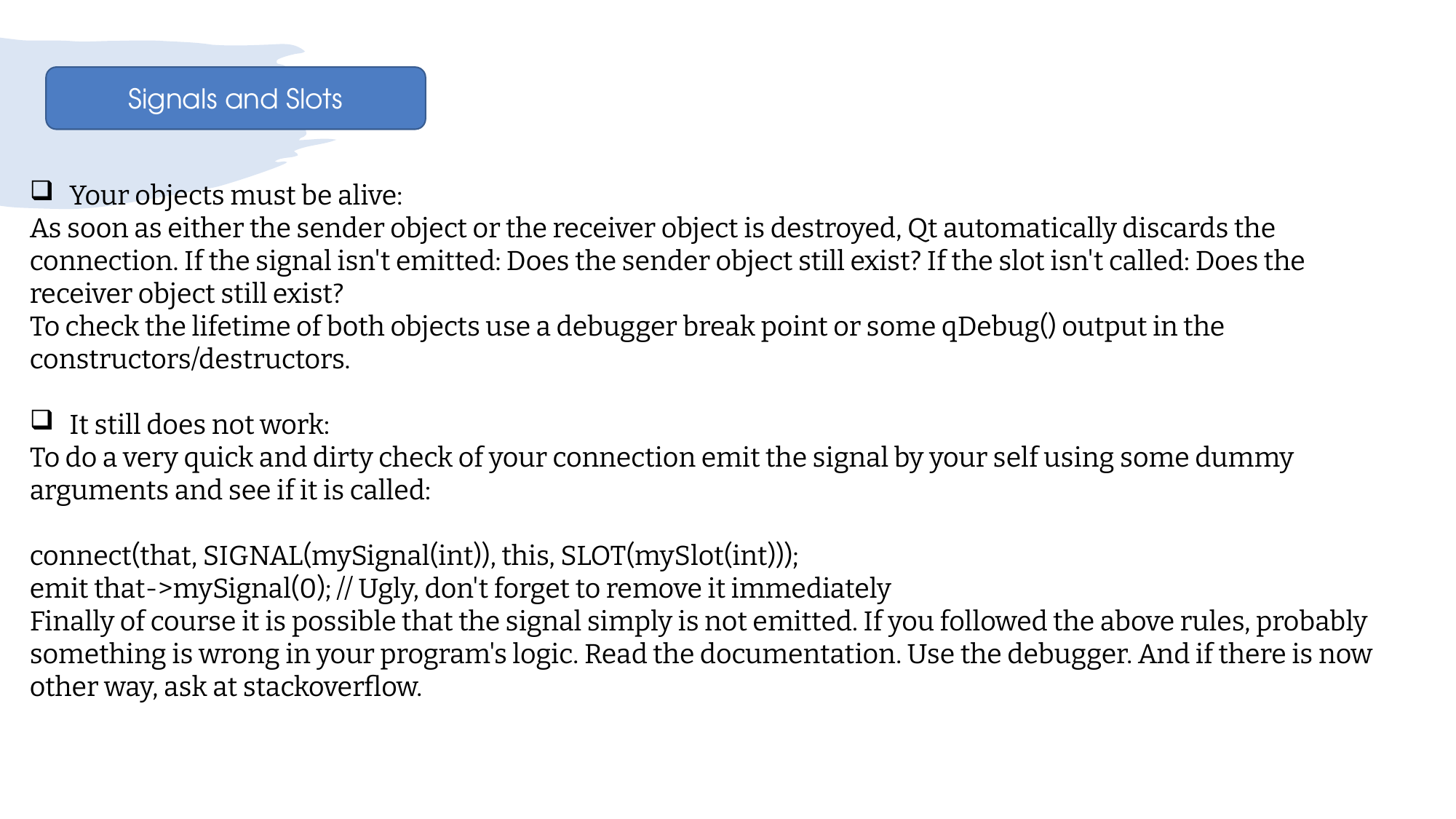

Signals and Slots
 Your objects must be alive:
As soon as either the sender object or the receiver object is destroyed, Qt automatically discards the connection. If the signal isn't emitted: Does the sender object still exist? If the slot isn't called: Does the receiver object still exist?
To check the lifetime of both objects use a debugger break point or some qDebug() output in the constructors/destructors.

 It still does not work:
To do a very quick and dirty check of your connection emit the signal by your self using some dummy arguments and see if it is called:

connect(that, SIGNAL(mySignal(int)), this, SLOT(mySlot(int)));
emit that->mySignal(0); // Ugly, don't forget to remove it immediately
Finally of course it is possible that the signal simply is not emitted. If you followed the above rules, probably something is wrong in your program's logic. Read the documentation. Use the debugger. And if there is now other way, ask at stackoverflow.